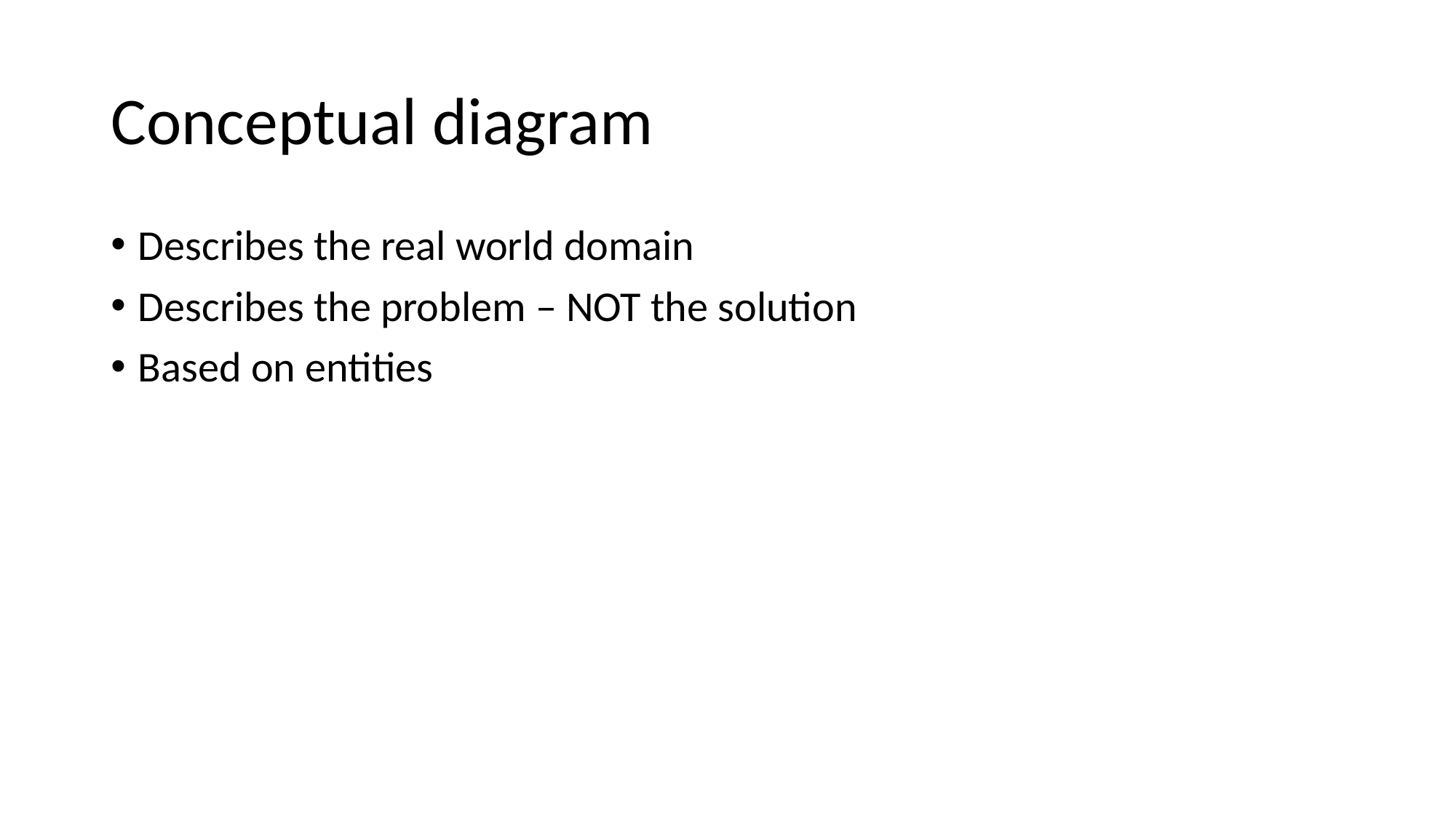

# Conceptual diagram
Describes the real world domain
Describes the problem – NOT the solution
Based on entities